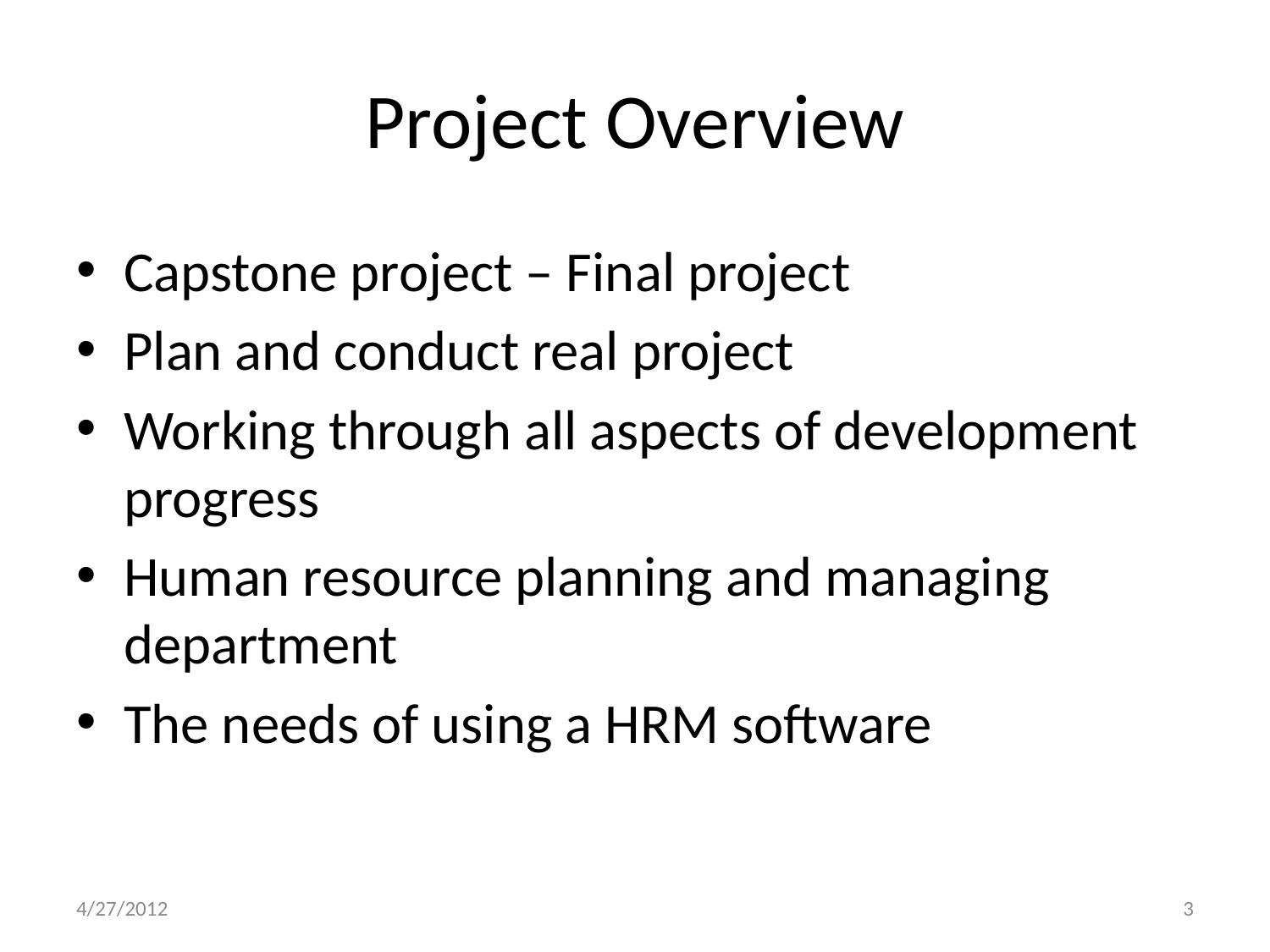

# Project Overview
Capstone project – Final project
Plan and conduct real project
Working through all aspects of development progress
Human resource planning and managing department
The needs of using a HRM software

4/27/2012
3